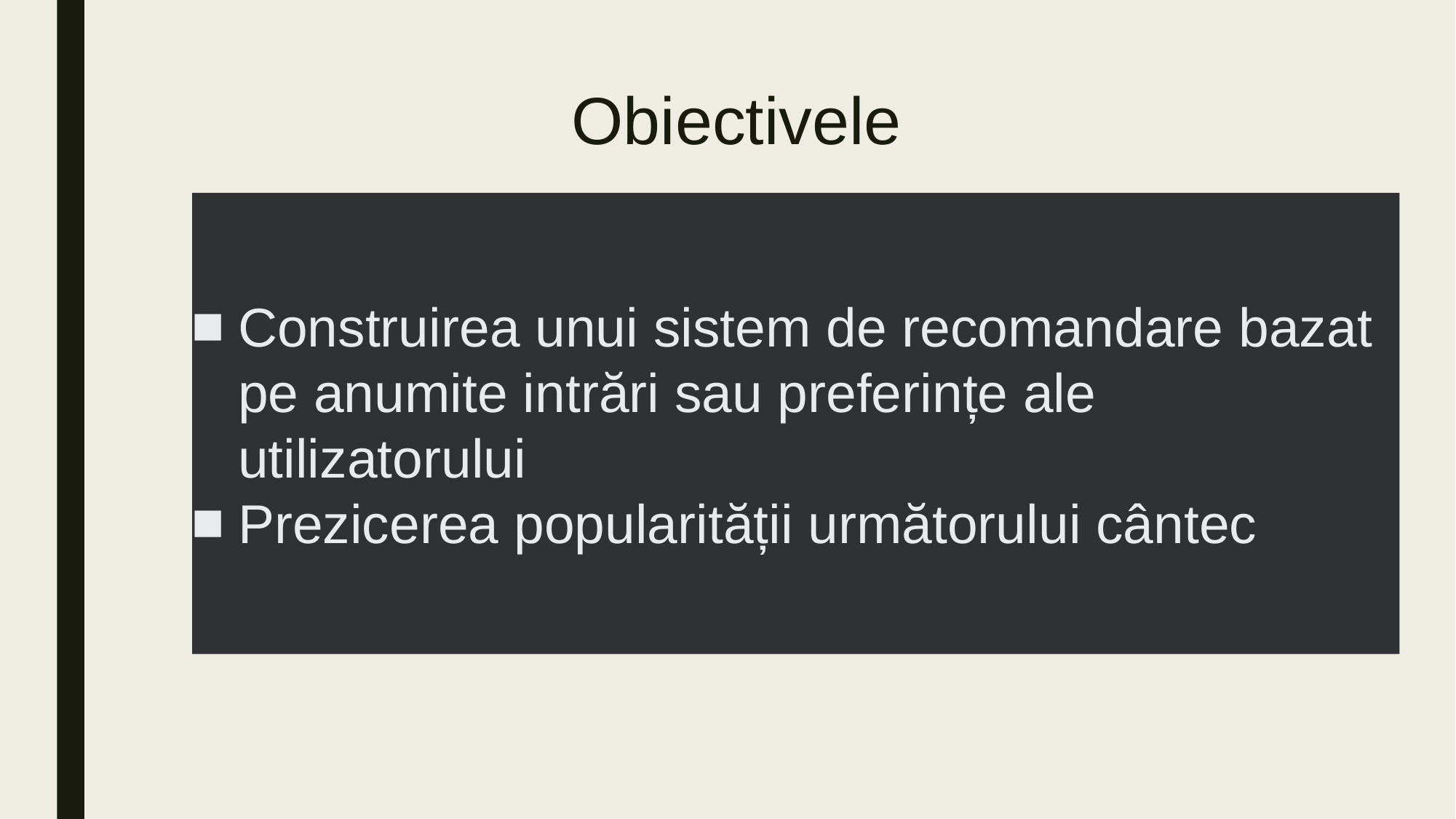

# Obiectivele
Construirea unui sistem de recomandare bazat pe anumite intrări sau preferințe ale utilizatorului
Prezicerea popularității următorului cântec